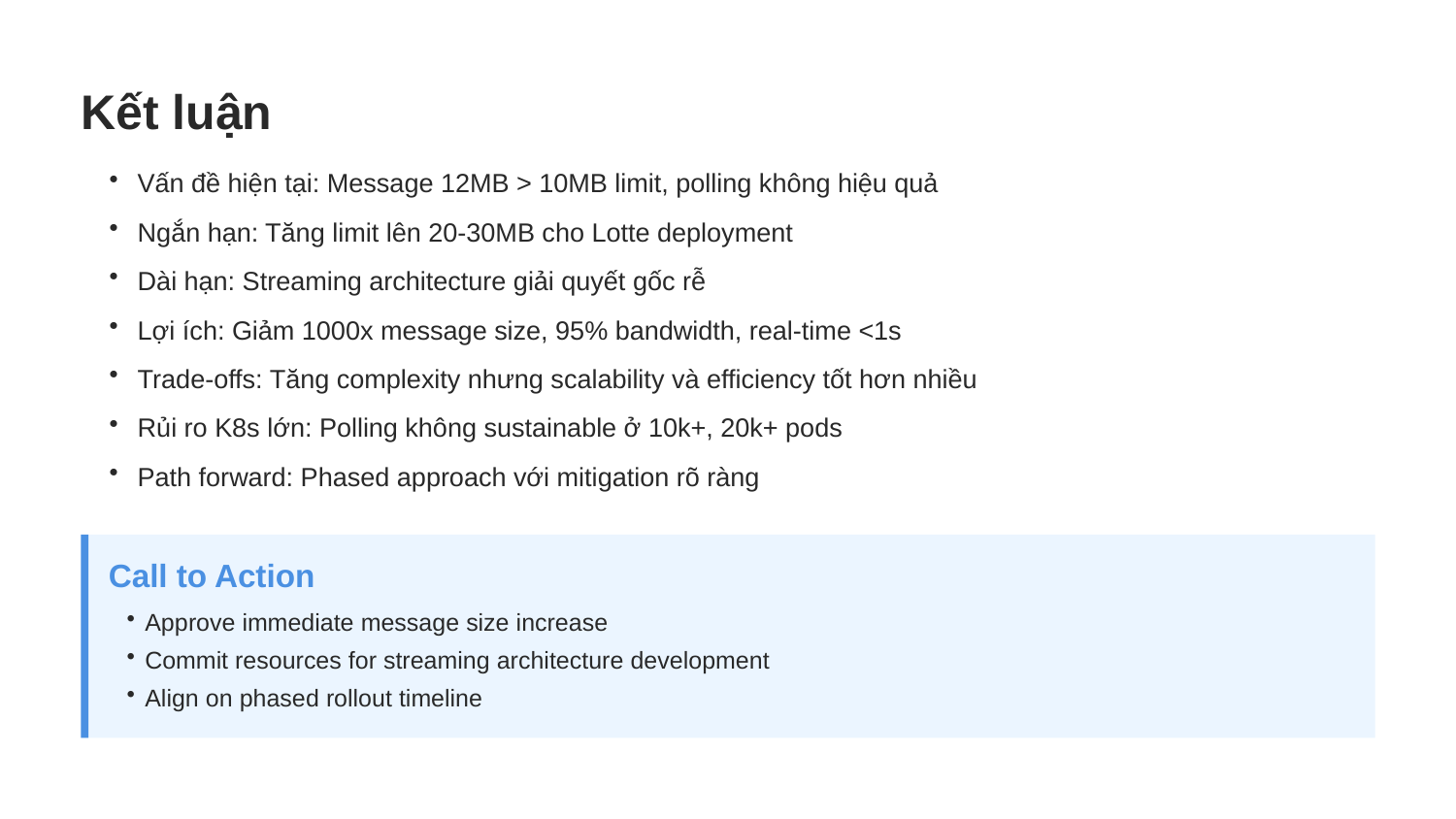

Kết luận
Vấn đề hiện tại: Message 12MB > 10MB limit, polling không hiệu quả
Ngắn hạn: Tăng limit lên 20-30MB cho Lotte deployment
Dài hạn: Streaming architecture giải quyết gốc rễ
Lợi ích: Giảm 1000x message size, 95% bandwidth, real-time <1s
Trade-offs: Tăng complexity nhưng scalability và efficiency tốt hơn nhiều
Rủi ro K8s lớn: Polling không sustainable ở 10k+, 20k+ pods
Path forward: Phased approach với mitigation rõ ràng

Call to Action
Approve immediate message size increase
Commit resources for streaming architecture development
Align on phased rollout timeline